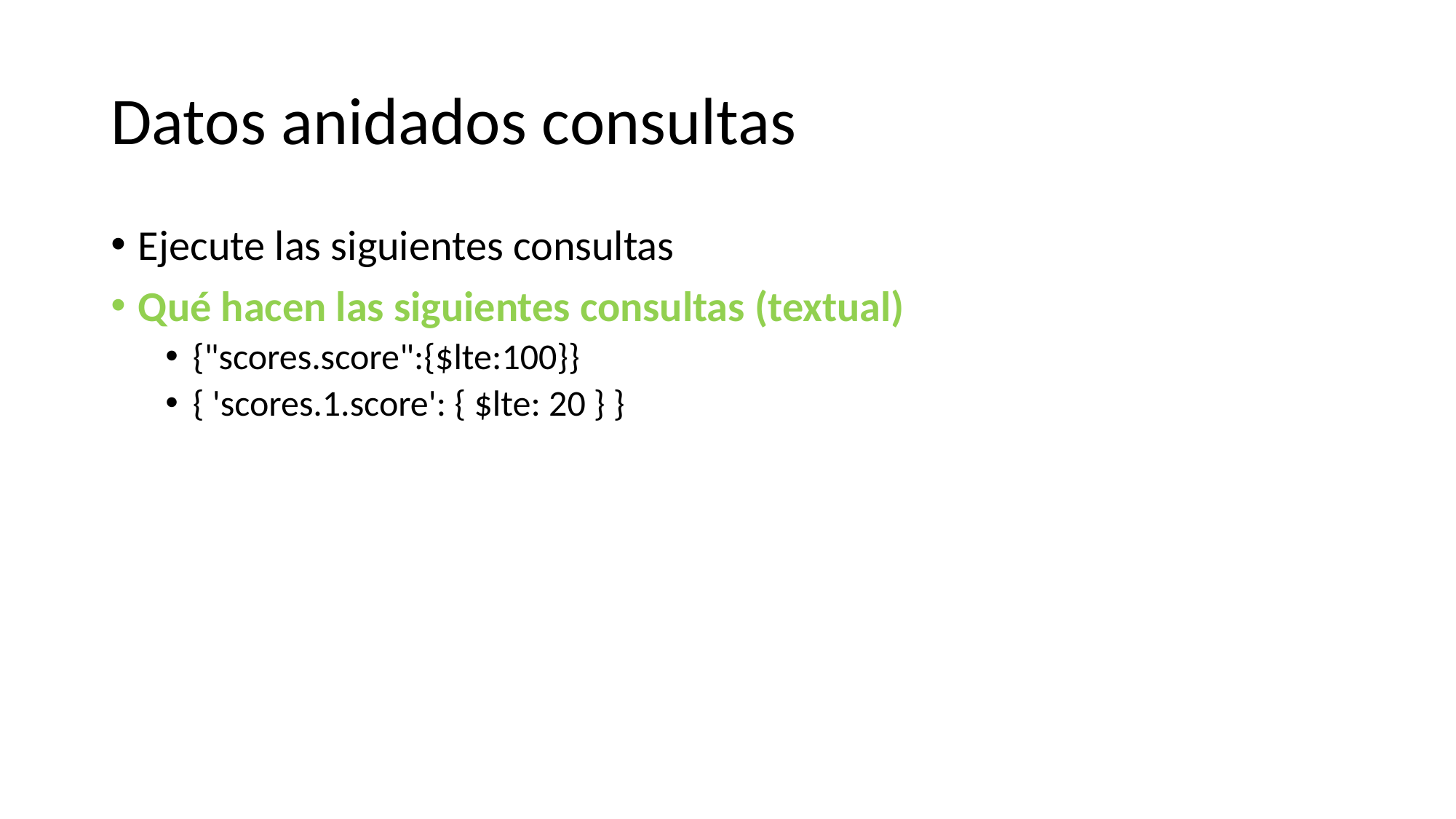

# Datos anidados consultas
Ejecute las siguientes consultas
Qué hacen las siguientes consultas (textual)
{"scores.score":{$lte:100}}
{ 'scores.1.score': { $lte: 20 } }